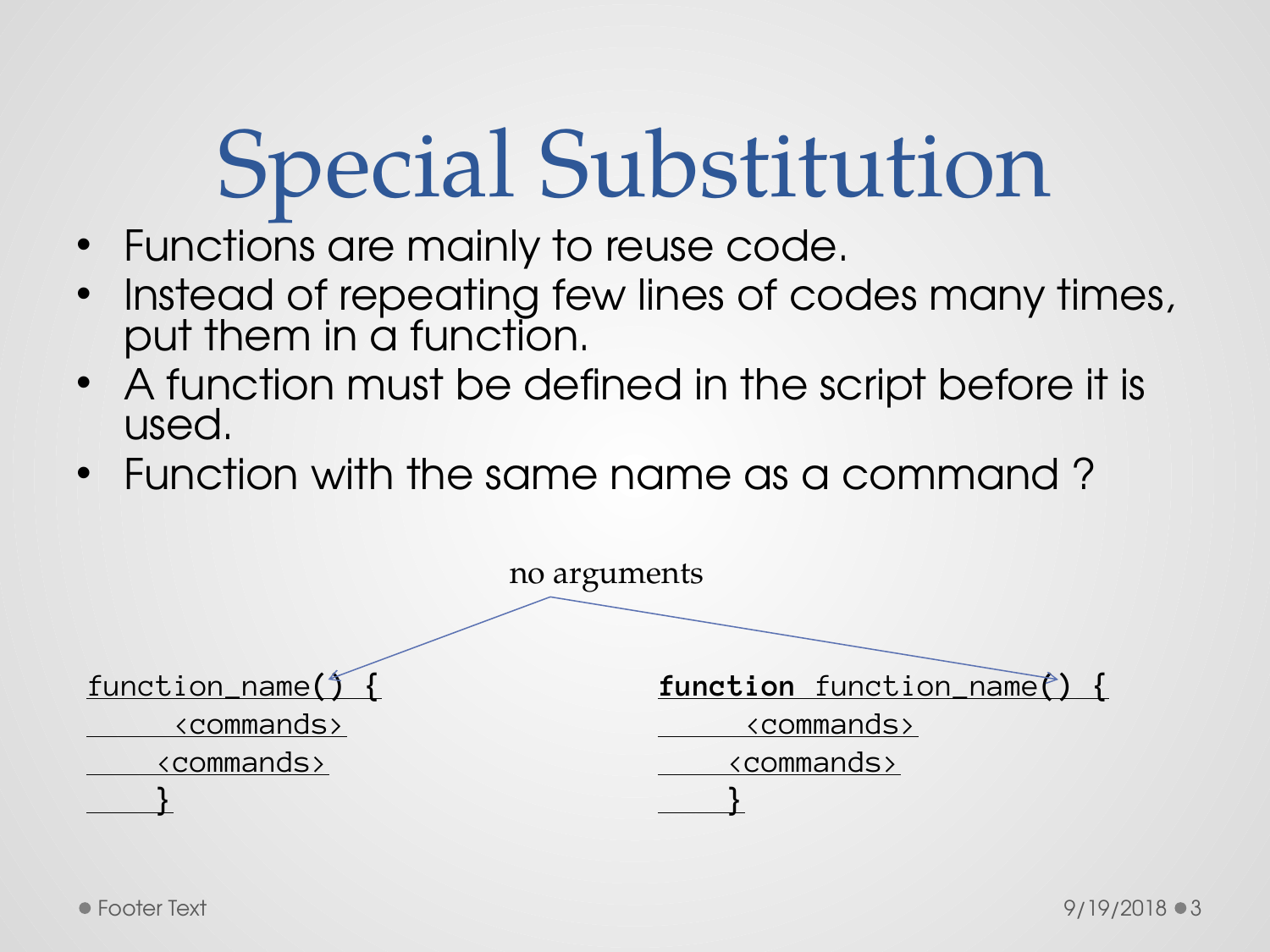

# Special Substitution
Functions are mainly to reuse code.
Instead of repeating few lines of codes many times, put them in a function.
A function must be defined in the script before it is used.
Function with the same name as a command ?

no arguments
function function_name() {
     <commands>
    <commands>
    }
function_name() {
     <commands>
    <commands>
    }
Footer Text
9/19/2018
3